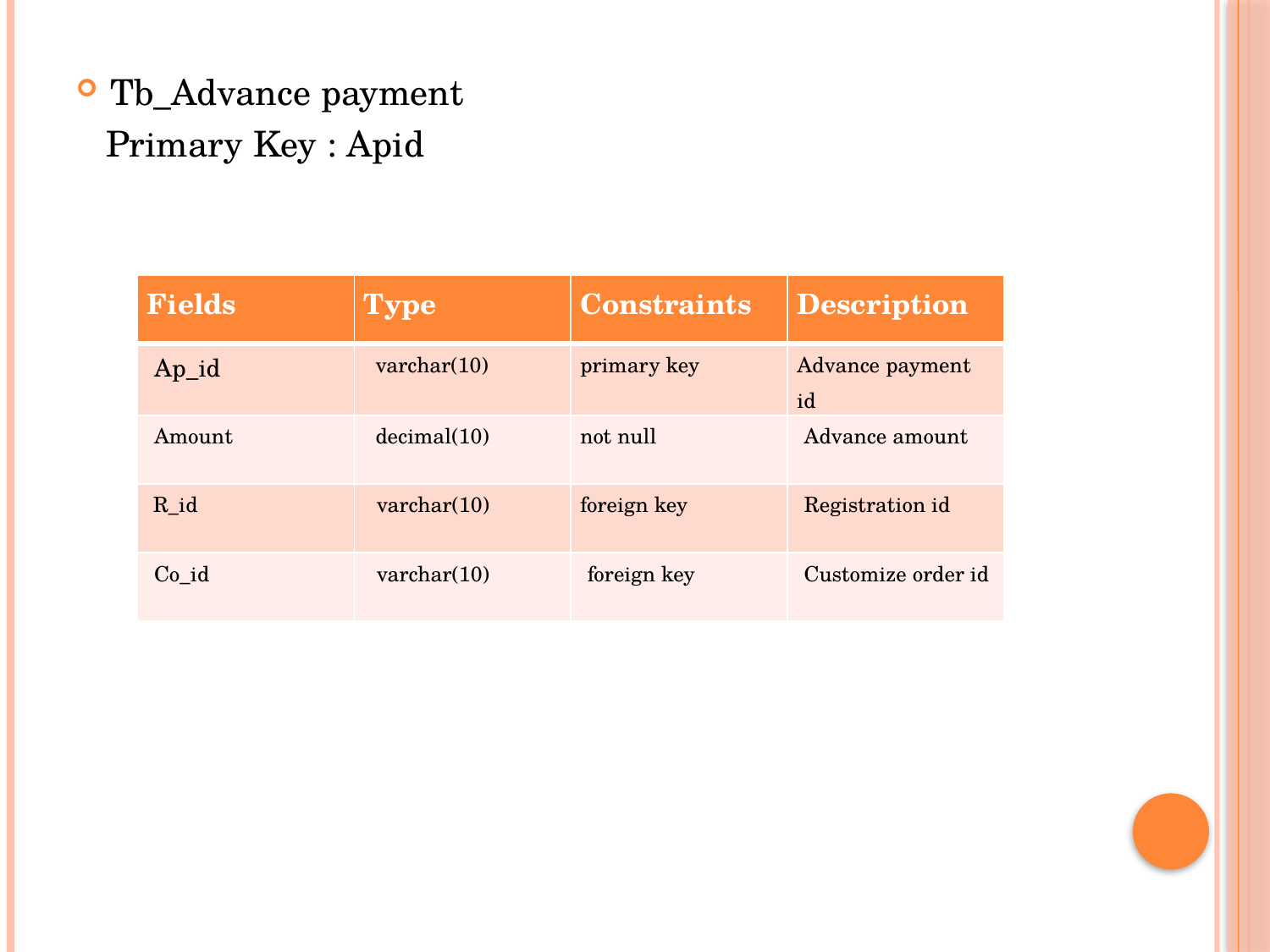

Tb_Advance payment
   Primary Key : Apid

| Fields | Type | Constraints | Description |
| --- | --- | --- | --- |
| Ap\_id | varchar(10) | primary key | Advance payment id |
| Amount | decimal(10) | not null | Advance amount |
| R\_id | varchar(10) | foreign key | Registration id |
| Co\_id | varchar(10) | foreign key | Customize order id |